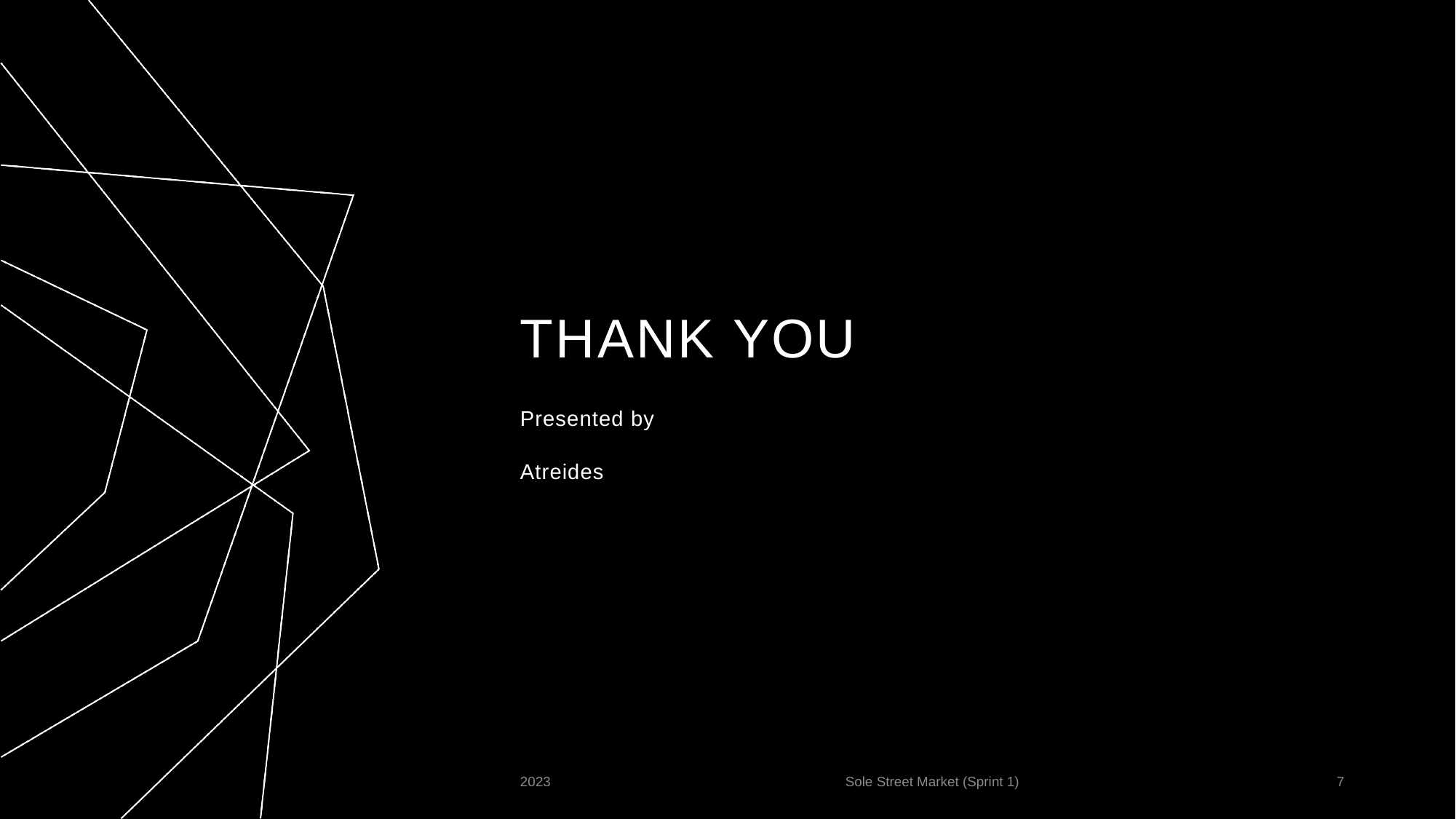

# THANK YOU
Presented by
Atreides
2023
Sole Street Market (Sprint 1)
7